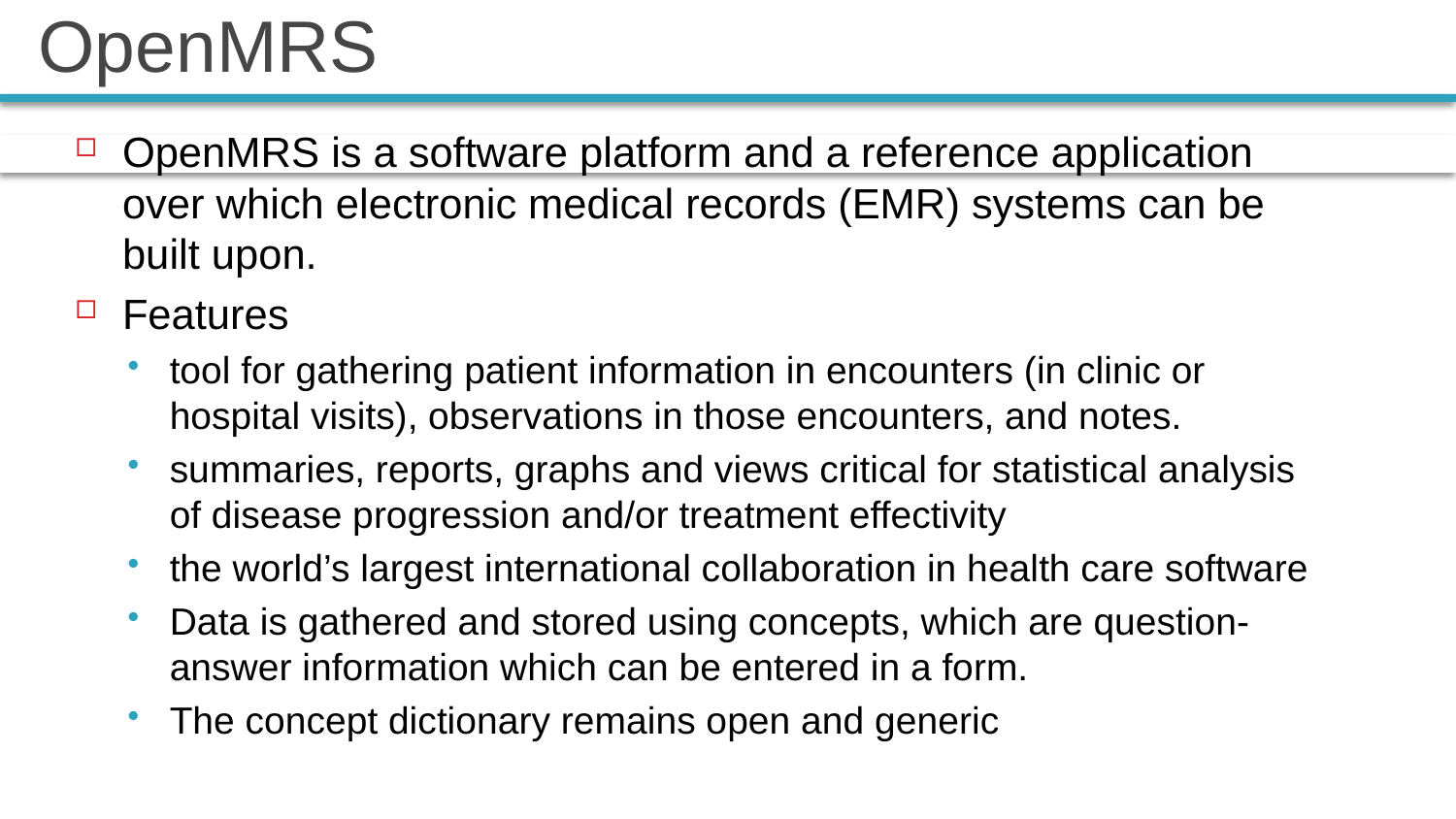

# OpenMRS
OpenMRS is a software platform and a reference application over which electronic medical records (EMR) systems can be built upon.
Features
tool for gathering patient information in encounters (in clinic or hospital visits), observations in those encounters, and notes.
summaries, reports, graphs and views critical for statistical analysis of disease progression and/or treatment effectivity
the world’s largest international collaboration in health care software
Data is gathered and stored using concepts, which are question-answer information which can be entered in a form.
The concept dictionary remains open and generic